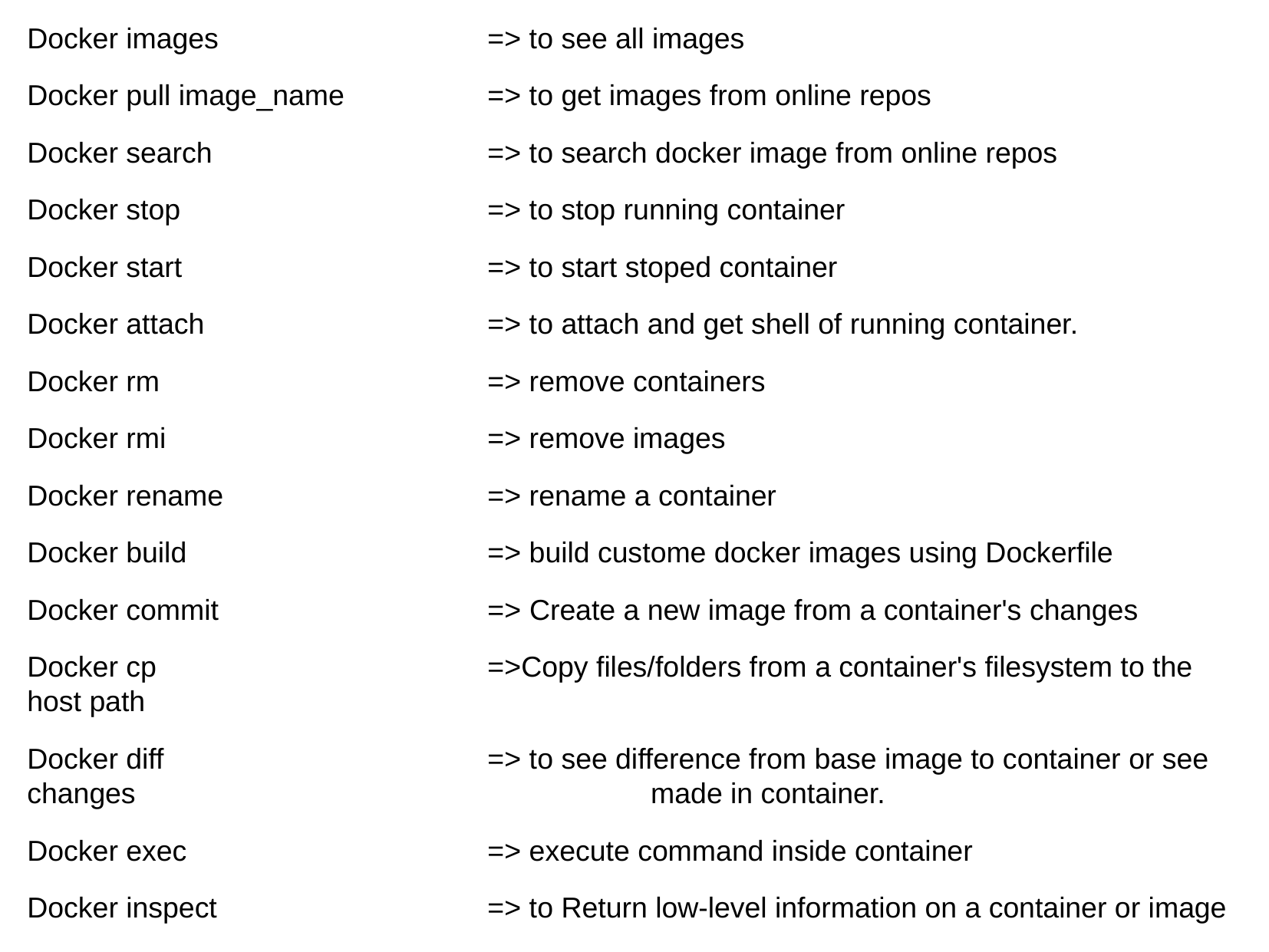

Basics commands
Docker images 			=> to see all images
Docker pull image_name		=> to get images from online repos
Docker search 			=> to search docker image from online repos
Docker stop			=> to stop running container
Docker start			=> to start stoped container
Docker attach			=> to attach and get shell of running container.
Docker rm 			=> remove containers
Docker rmi 			=> remove images
Docker rename			=> rename a container
Docker build			=> build custome docker images using Dockerfile
Docker commit			=> Create a new image from a container's changes
Docker cp			=>Copy files/folders from a container's filesystem to the host path
Docker diff			=> to see difference from base image to container or see changes 				      made in container.
Docker exec			=> execute command inside container
Docker inspect			=> to Return low-level information on a container or image